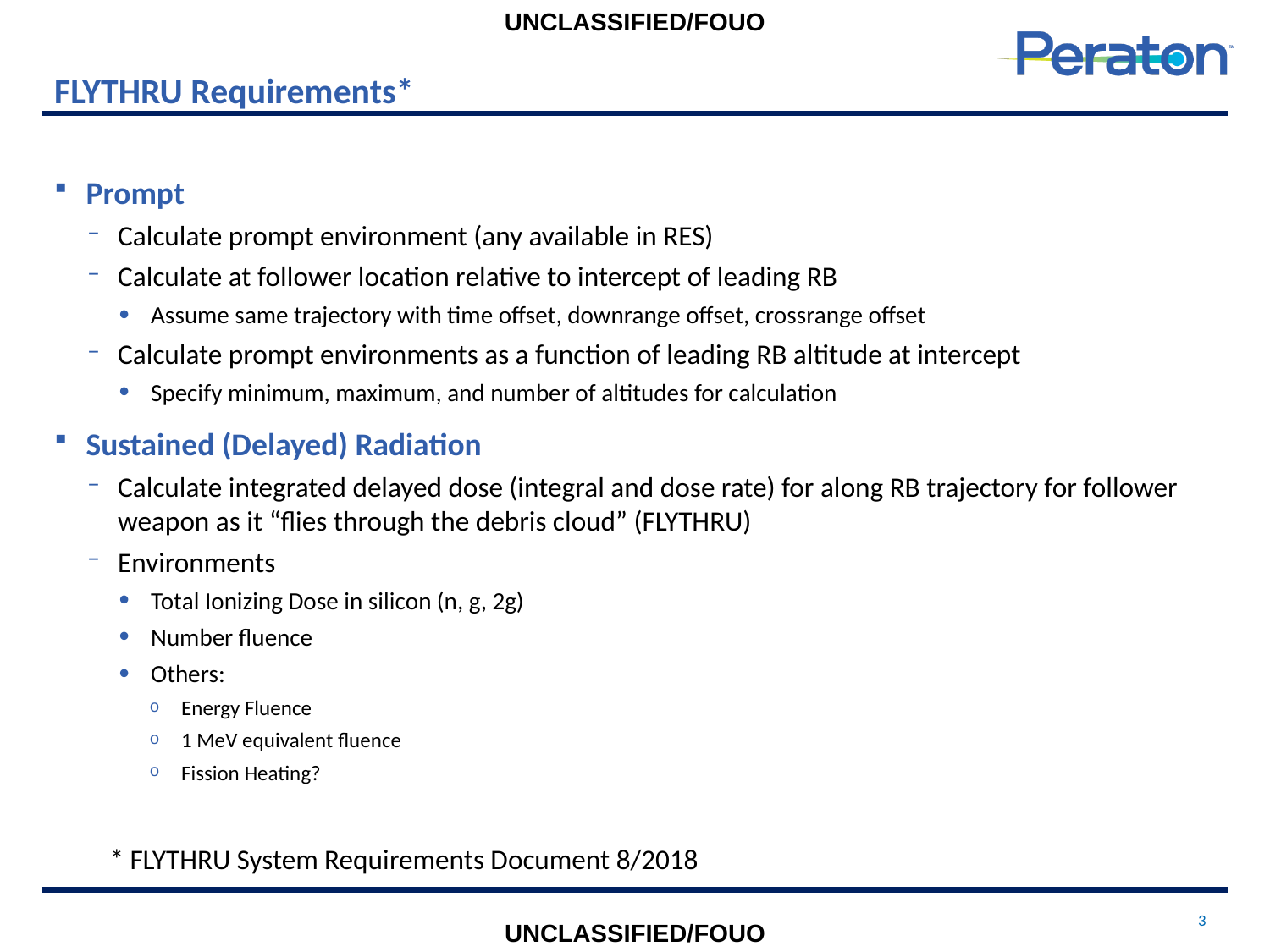

# FLYTHRU Requirements*

Prompt
Calculate prompt environment (any available in RES)
Calculate at follower location relative to intercept of leading RB
Assume same trajectory with time offset, downrange offset, crossrange offset
Calculate prompt environments as a function of leading RB altitude at intercept
Specify minimum, maximum, and number of altitudes for calculation
Sustained (Delayed) Radiation
Calculate integrated delayed dose (integral and dose rate) for along RB trajectory for follower weapon as it “flies through the debris cloud” (FLYTHRU)
Environments
Total Ionizing Dose in silicon (n, g, 2g)
Number fluence
Others:
Energy Fluence
1 MeV equivalent fluence
Fission Heating?
* FLYTHRU System Requirements Document 8/2018
3